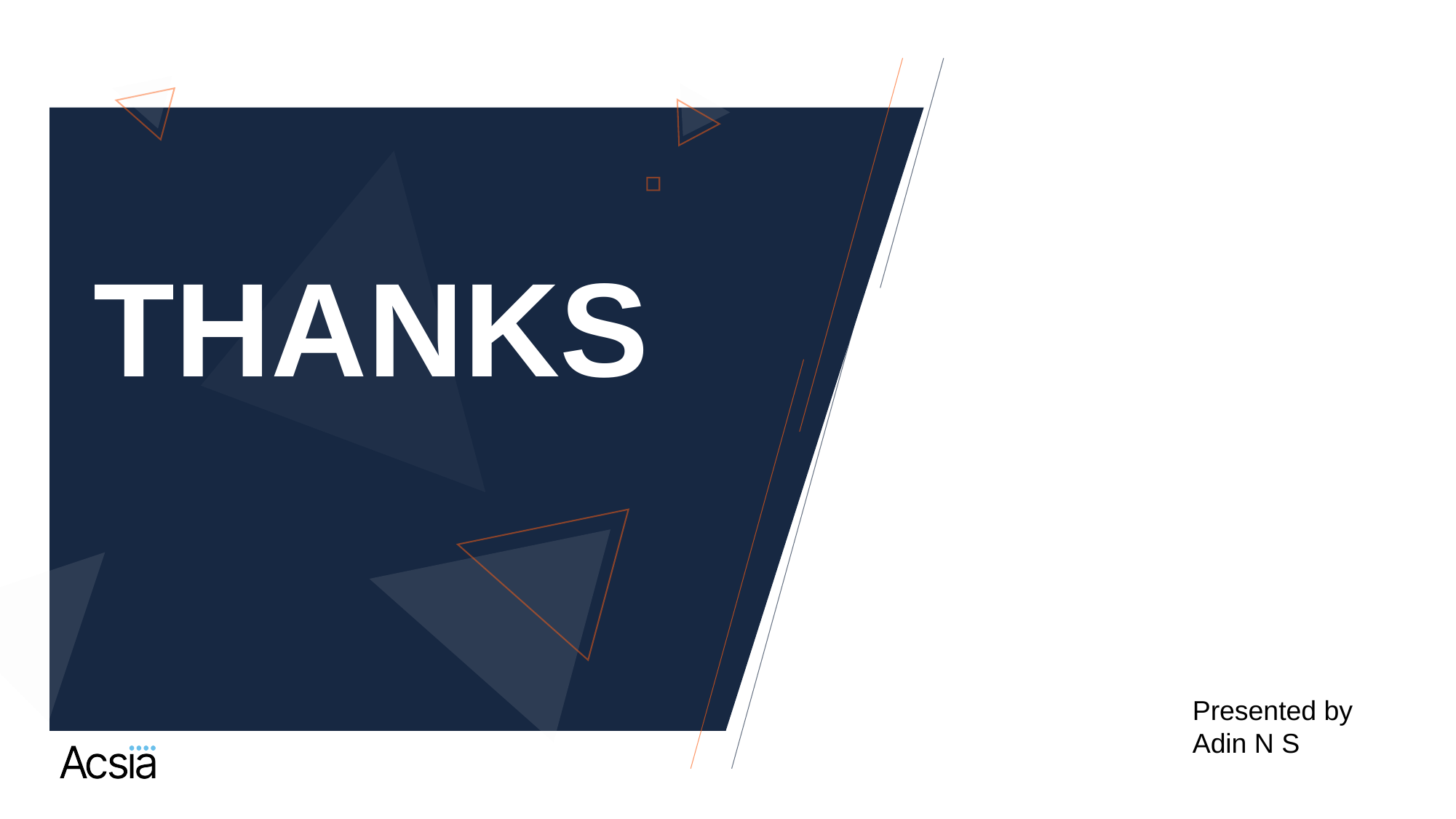

THANKS

Presented by
Adin N S
23